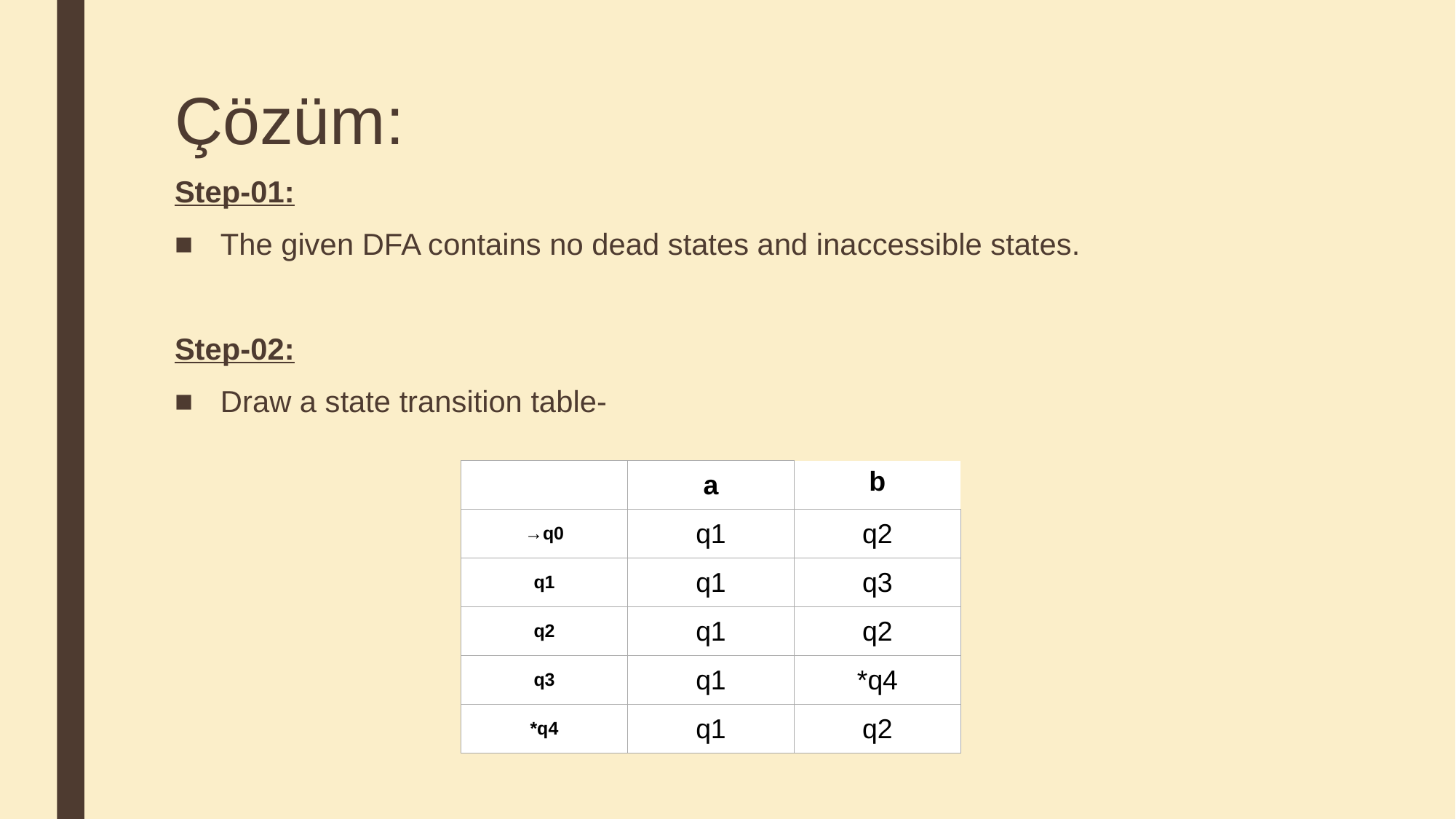

# Çözüm:
Step-01:
The given DFA contains no dead states and inaccessible states.

Step-02:
Draw a state transition table-

|  | a | b |
| --- | --- | --- |
| →q0 | q1 | q2 |
| q1 | q1 | q3 |
| q2 | q1 | q2 |
| q3 | q1 | \*q4 |
| \*q4 | q1 | q2 |